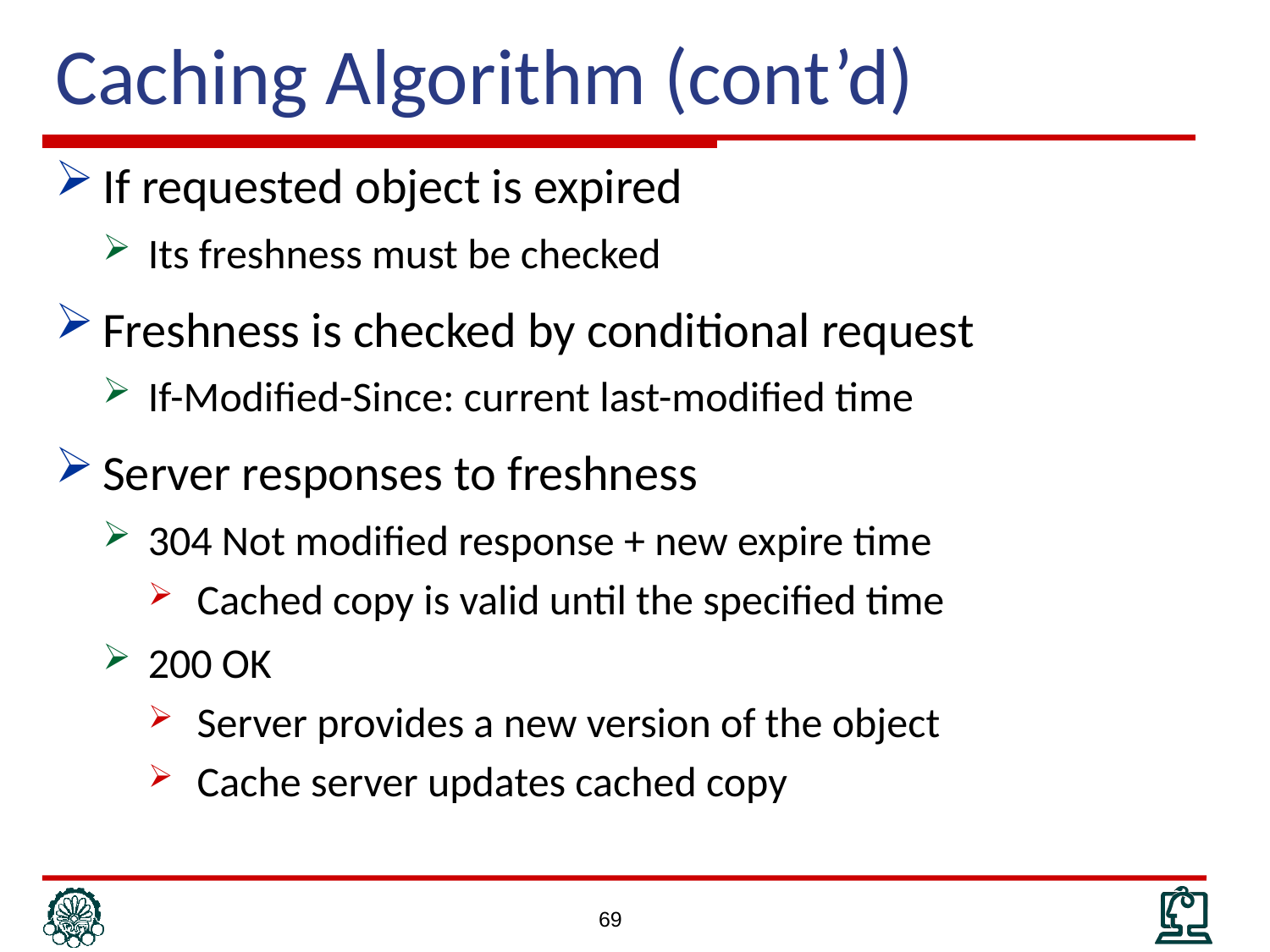

# Caching Algorithm (cont’d)
If requested object is expired
Its freshness must be checked
Freshness is checked by conditional request
If-Modified-Since: current last-modified time
Server responses to freshness
304 Not modified response + new expire time
Cached copy is valid until the specified time
200 OK
Server provides a new version of the object
Cache server updates cached copy

69